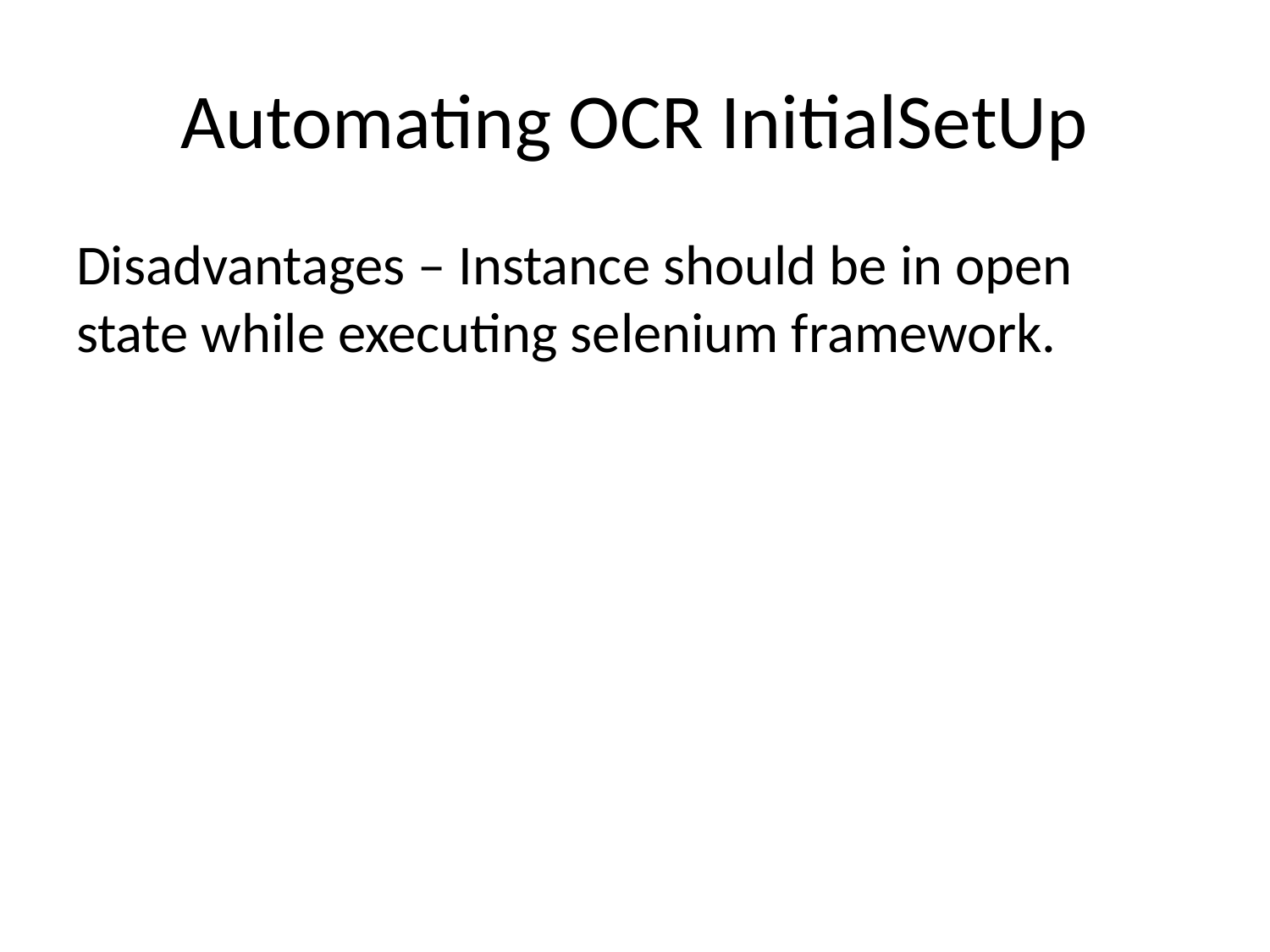

# Automating OCR InitialSetUp
Disadvantages – Instance should be in open state while executing selenium framework.